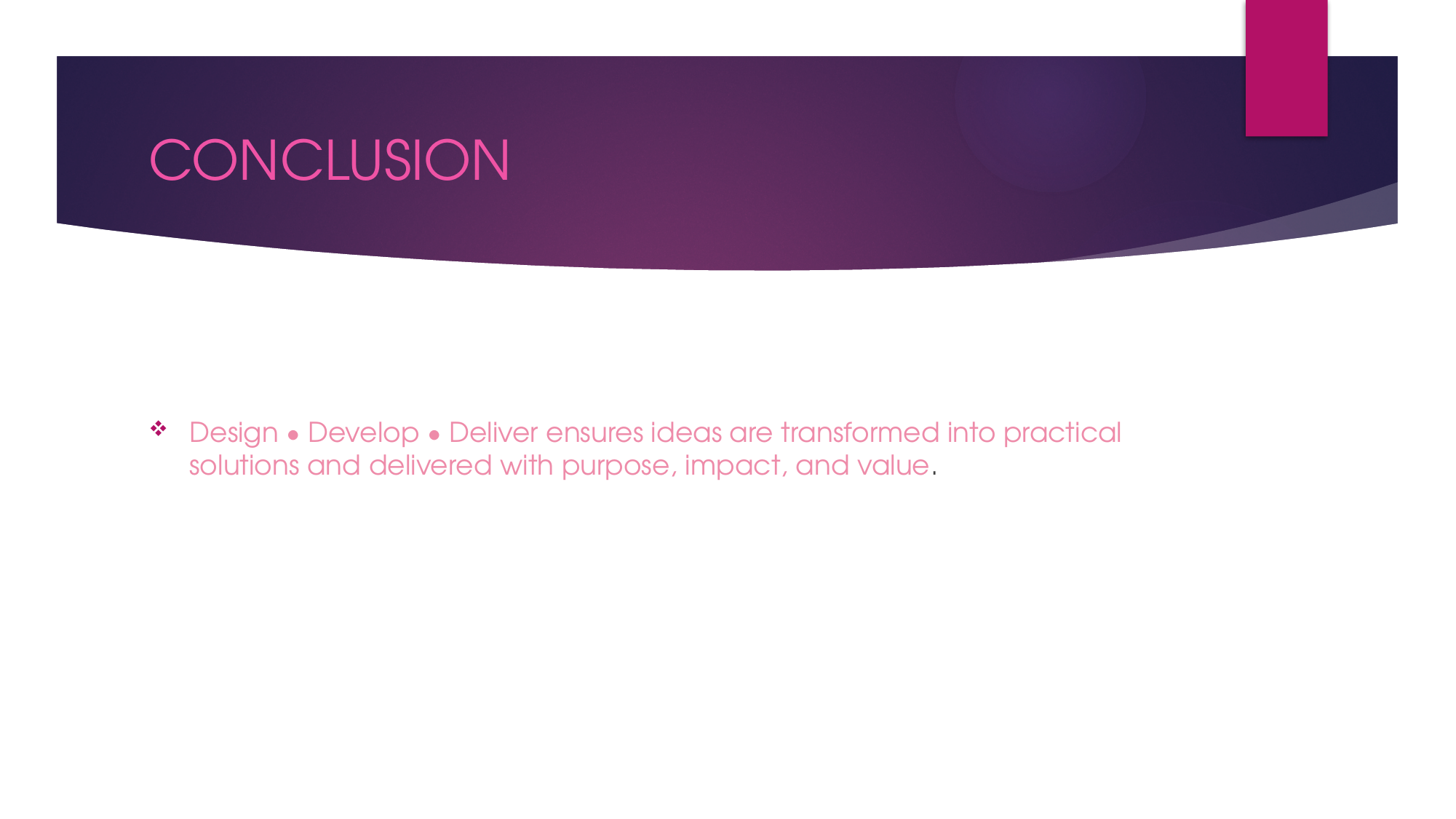

# CONCLUSION
Design • Develop • Deliver ensures ideas are transformed into practical solutions and delivered with purpose, impact, and value.